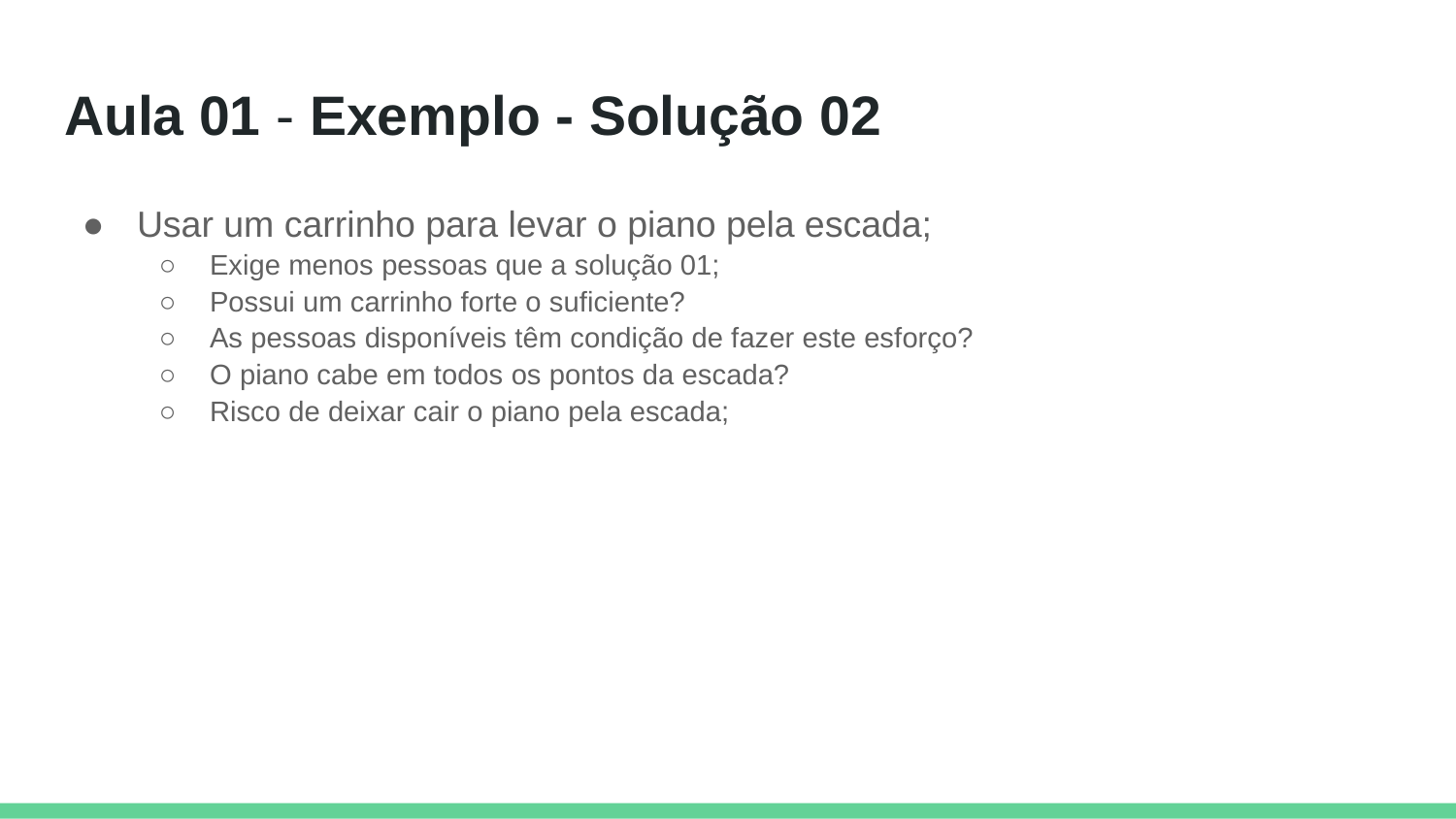

# Aula 01 - Exemplo - Solução 02
Usar um carrinho para levar o piano pela escada;
Exige menos pessoas que a solução 01;
Possui um carrinho forte o suficiente?
As pessoas disponíveis têm condição de fazer este esforço?
O piano cabe em todos os pontos da escada?
Risco de deixar cair o piano pela escada;